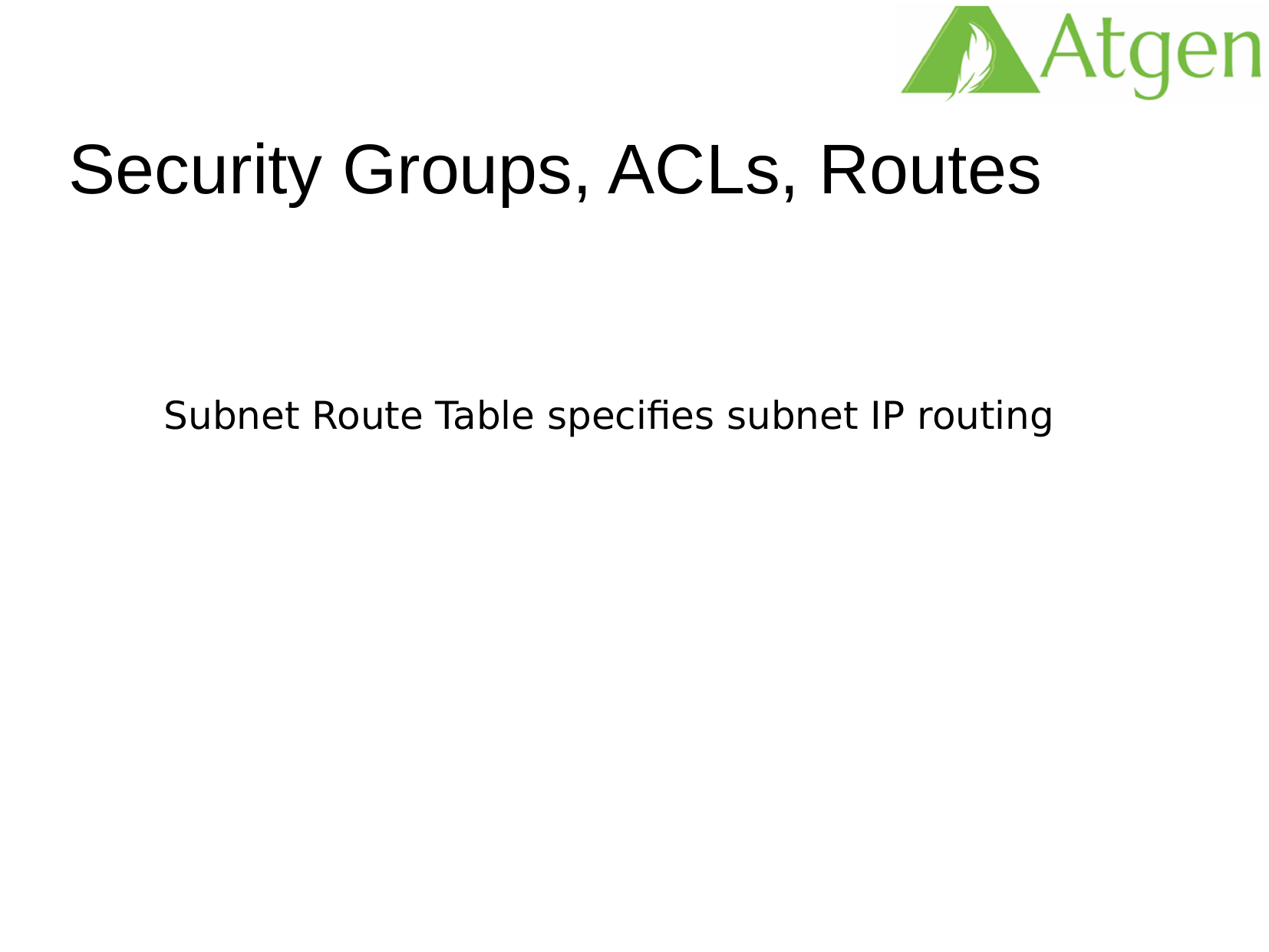

Security Groups, ACLs, Routes
Subnet Route Table specifies subnet IP routing